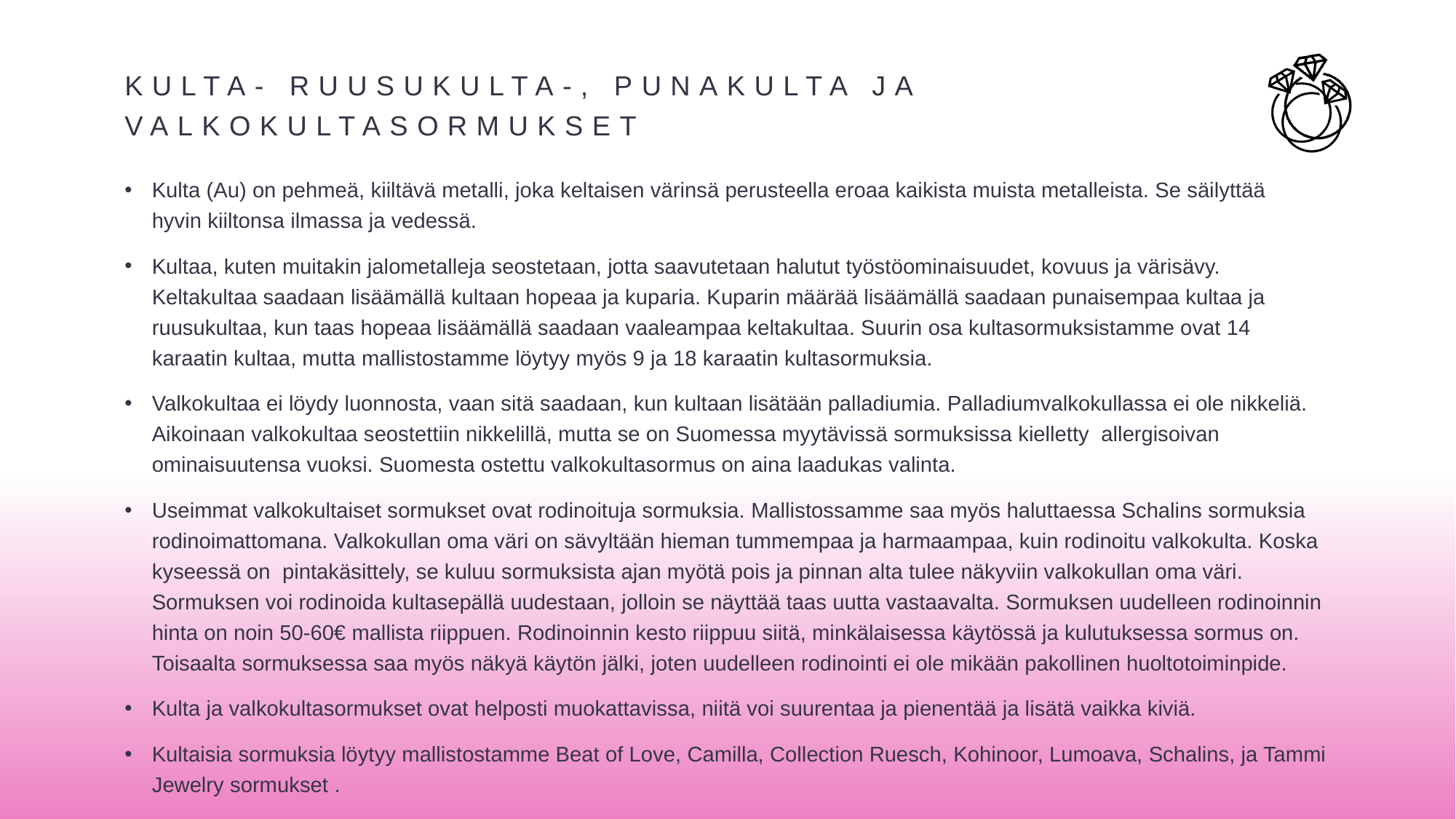

# Kulta- ruusukulta-, punakulta ja valkokultasormukset
Kulta (Au) on pehmeä, kiiltävä metalli, joka keltaisen värinsä perusteella eroaa kaikista muista metalleista. Se säilyttää hyvin kiiltonsa ilmassa ja vedessä.
Kultaa, kuten muitakin jalometalleja seostetaan, jotta saavutetaan halutut työstöominaisuudet, kovuus ja värisävy. Keltakultaa saadaan lisäämällä kultaan hopeaa ja kuparia. Kuparin määrää lisäämällä saadaan punaisempaa kultaa ja ruusukultaa, kun taas hopeaa lisäämällä saadaan vaaleampaa keltakultaa. Suurin osa kultasormuksistamme ovat 14 karaatin kultaa, mutta mallistostamme löytyy myös 9 ja 18 karaatin kultasormuksia.
Valkokultaa ei löydy luonnosta, vaan sitä saadaan, kun kultaan lisätään palladiumia. Palladiumvalkokullassa ei ole nikkeliä. Aikoinaan valkokultaa seostettiin nikkelillä, mutta se on Suomessa myytävissä sormuksissa kielletty  allergisoivan ominaisuutensa vuoksi. Suomesta ostettu valkokultasormus on aina laadukas valinta.
Useimmat valkokultaiset sormukset ovat rodinoituja sormuksia. Mallistossamme saa myös haluttaessa Schalins sormuksia rodinoimattomana. Valkokullan oma väri on sävyltään hieman tummempaa ja harmaampaa, kuin rodinoitu valkokulta. Koska kyseessä on  pintakäsittely, se kuluu sormuksista ajan myötä pois ja pinnan alta tulee näkyviin valkokullan oma väri. Sormuksen voi rodinoida kultasepällä uudestaan, jolloin se näyttää taas uutta vastaavalta. Sormuksen uudelleen rodinoinnin hinta on noin 50-60€ mallista riippuen. Rodinoinnin kesto riippuu siitä, minkälaisessa käytössä ja kulutuksessa sormus on. Toisaalta sormuksessa saa myös näkyä käytön jälki, joten uudelleen rodinointi ei ole mikään pakollinen huoltotoiminpide.
Kulta ja valkokultasormukset ovat helposti muokattavissa, niitä voi suurentaa ja pienentää ja lisätä vaikka kiviä.
Kultaisia sormuksia löytyy mallistostamme Beat of Love, Camilla, Collection Ruesch, Kohinoor, Lumoava, Schalins, ja Tammi Jewelry sormukset .